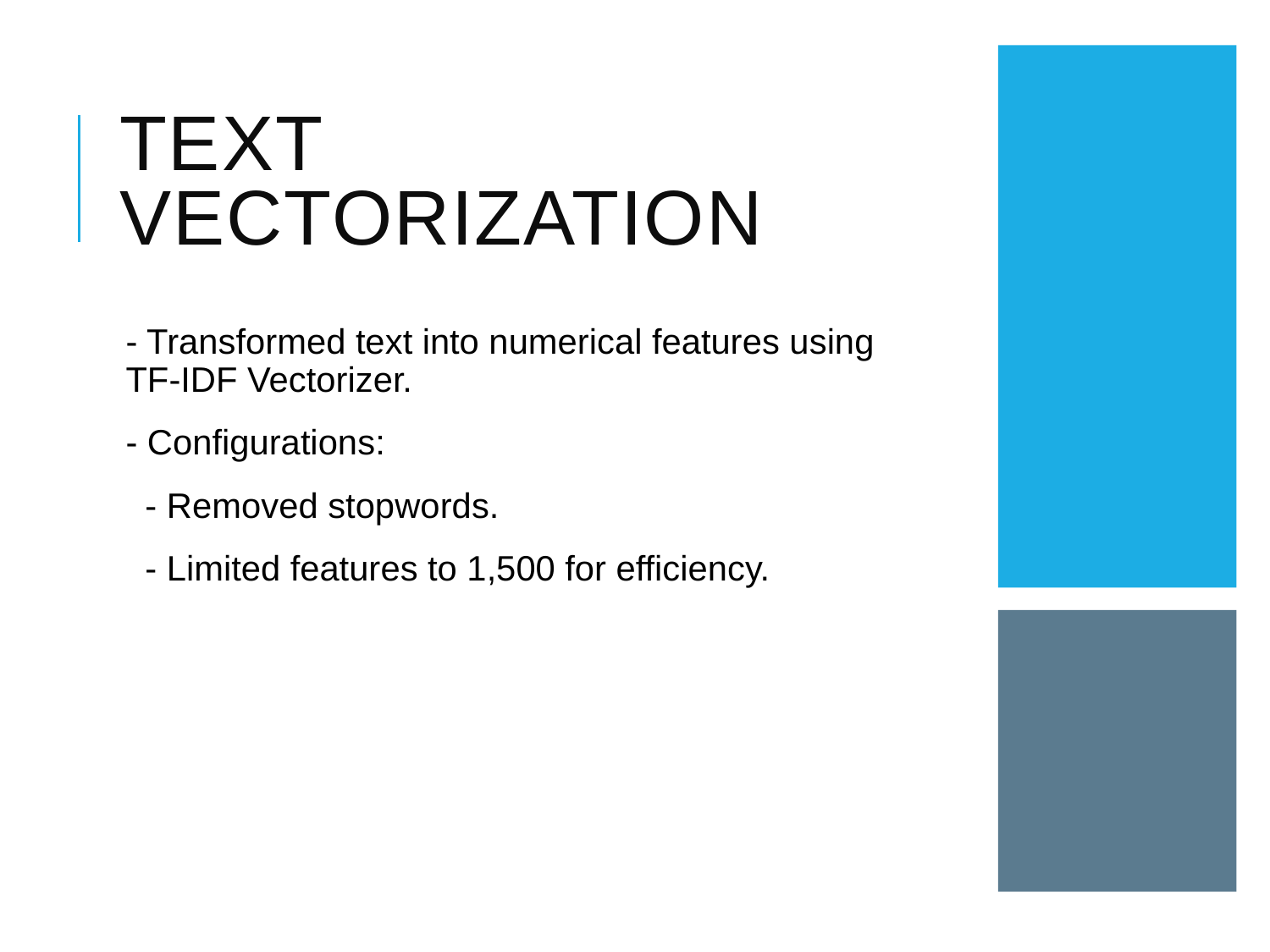

# Text Vectorization
- Transformed text into numerical features using TF-IDF Vectorizer.
- Configurations:
  - Removed stopwords.
  - Limited features to 1,500 for efficiency.